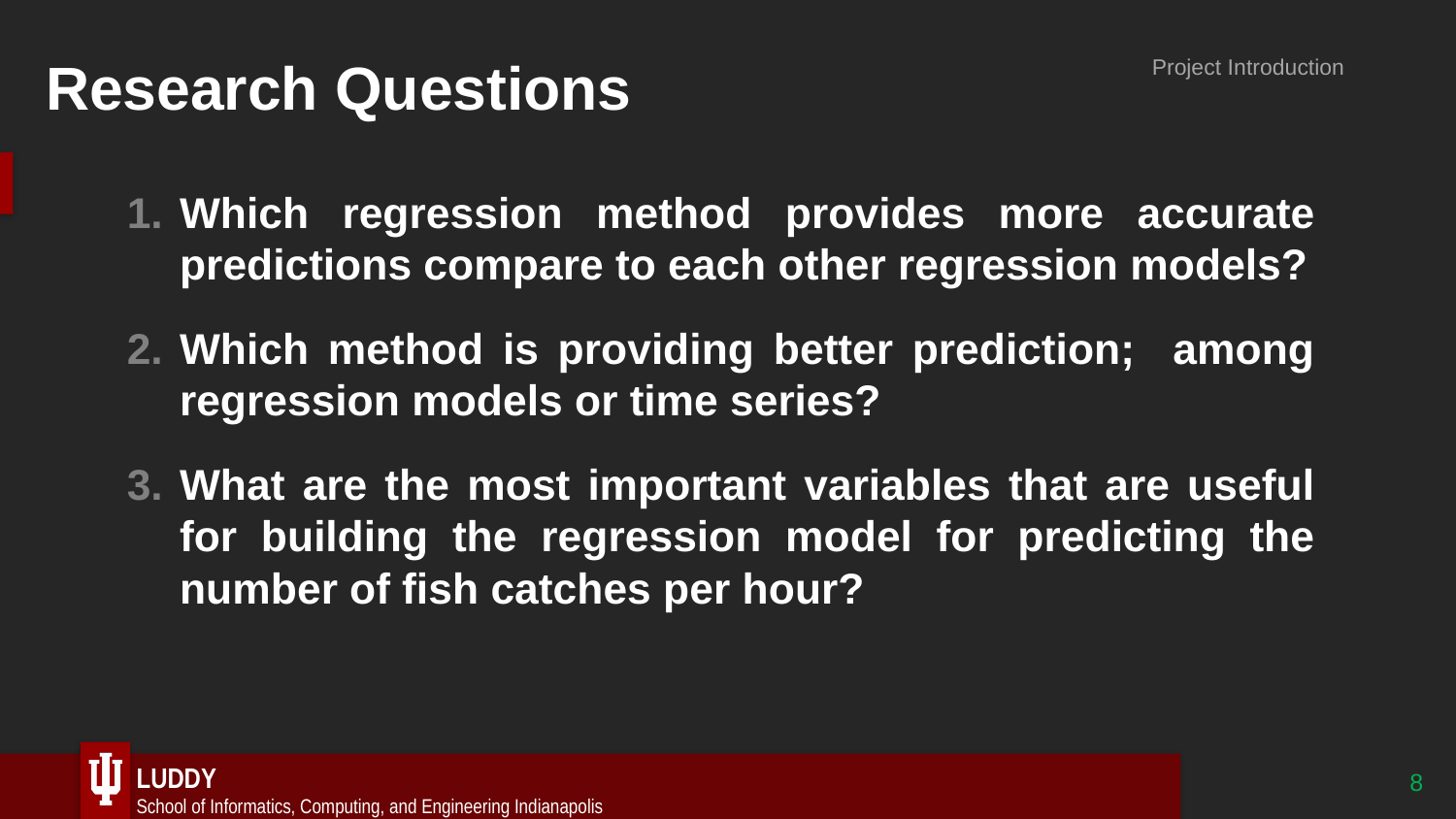

# Research Questions
Project Introduction
Which regression method provides more accurate predictions compare to each other regression models?
Which method is providing better prediction;  among regression models or time series?
What are the most important variables that are useful for building the regression model for predicting the number of fish catches per hour?